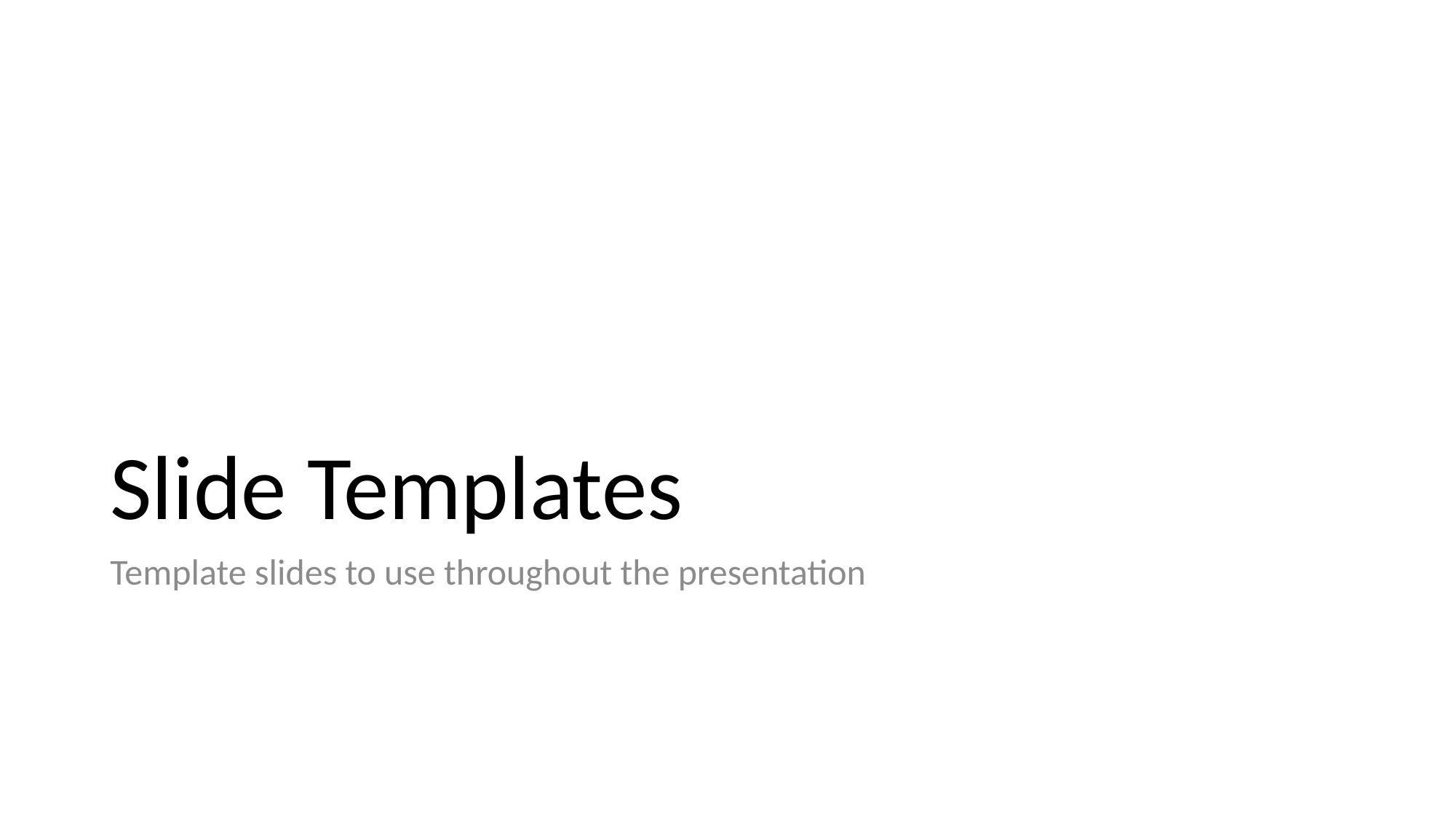

# Slide Templates
Template slides to use throughout the presentation